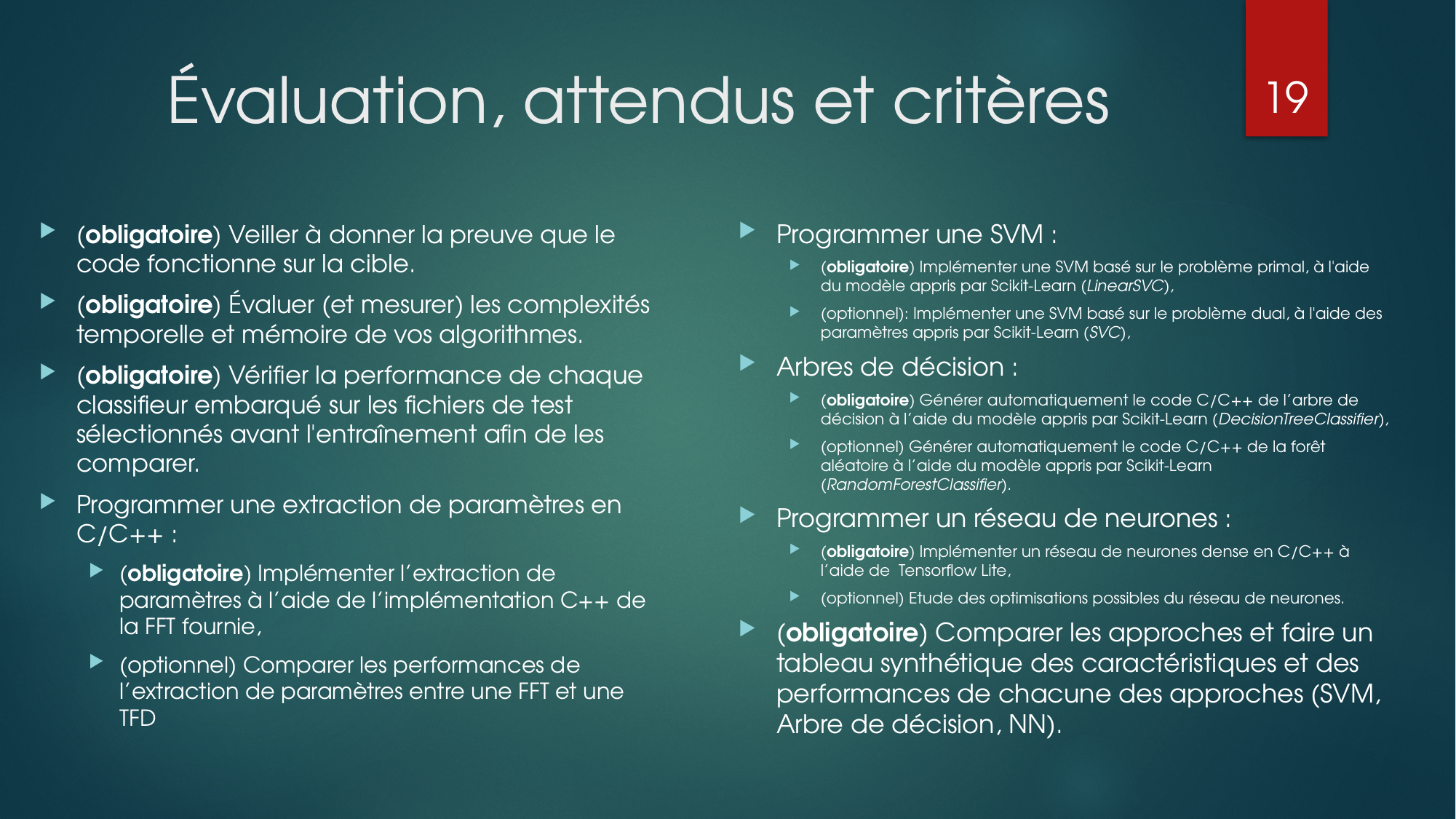

19
# Évaluation, attendus et critères
Programmer une SVM :
(obligatoire) Implémenter une SVM basé sur le problème primal, à l'aide du modèle appris par Scikit-Learn (LinearSVC),
(optionnel): Implémenter une SVM basé sur le problème dual, à l'aide des paramètres appris par Scikit-Learn (SVC),
Arbres de décision :
(obligatoire) Générer automatiquement le code C/C++ de l’arbre de décision à l’aide du modèle appris par Scikit-Learn (DecisionTreeClassifier),
(optionnel) Générer automatiquement le code C/C++ de la forêt aléatoire à l’aide du modèle appris par Scikit-Learn (RandomForestClassifier).
Programmer un réseau de neurones :
(obligatoire) Implémenter un réseau de neurones dense en C/C++ à l’aide de  Tensorflow Lite,
(optionnel) Etude des optimisations possibles du réseau de neurones.
(obligatoire) Comparer les approches et faire un tableau synthétique des caractéristiques et des performances de chacune des approches (SVM, Arbre de décision, NN).

(obligatoire) Veiller à donner la preuve que le code fonctionne sur la cible.
(obligatoire) Évaluer (et mesurer) les complexités temporelle et mémoire de vos algorithmes.
(obligatoire) Vérifier la performance de chaque classifieur embarqué sur les fichiers de test sélectionnés avant l'entraînement afin de les comparer.
Programmer une extraction de paramètres en C/C++ :
(obligatoire) Implémenter l’extraction de paramètres à l’aide de l’implémentation C++ de la FFT fournie,
(optionnel) Comparer les performances de l’extraction de paramètres entre une FFT et une TFD